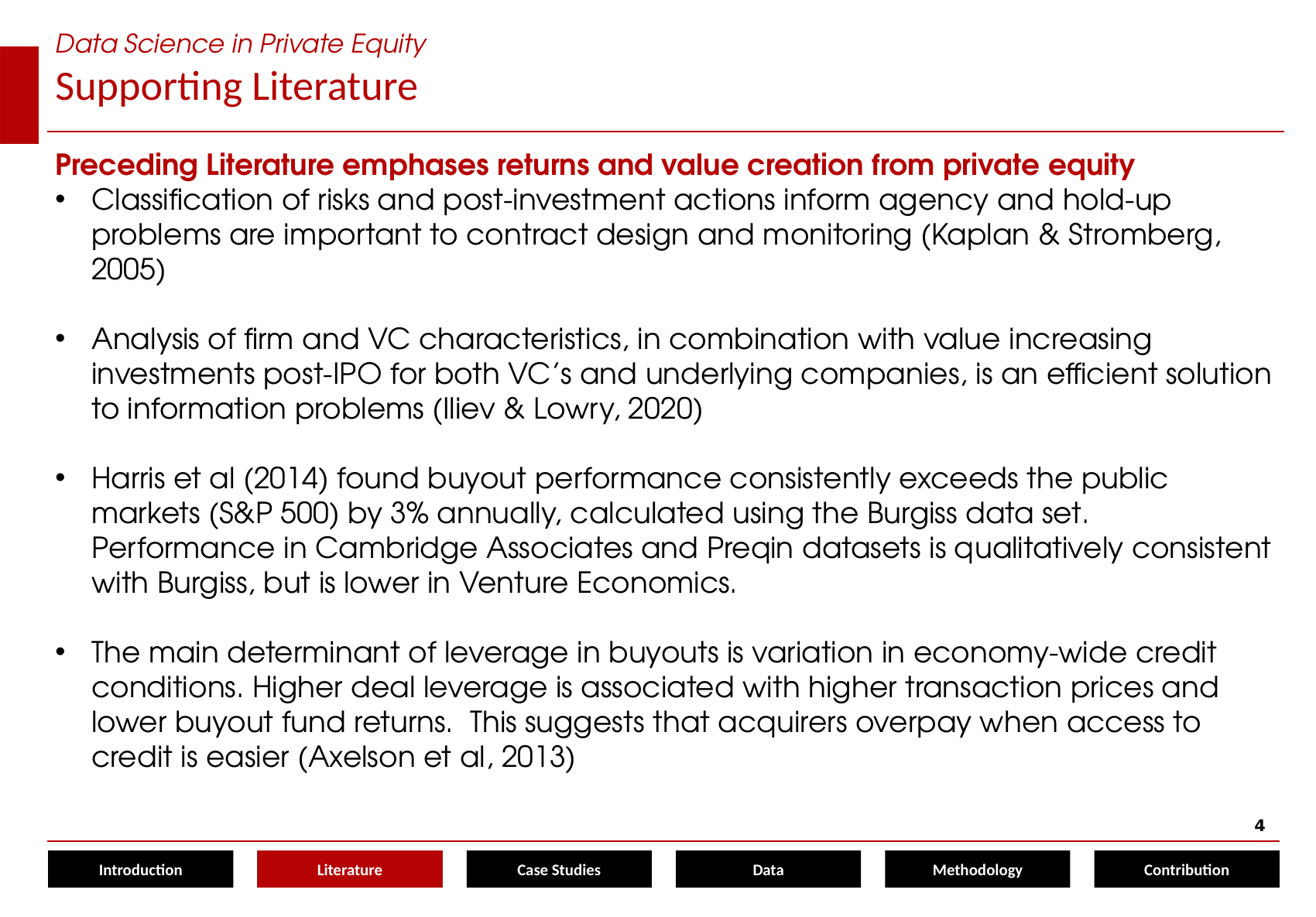

Data Science in Private Equity
# Supporting Literature
Preceding Literature emphases returns and value creation from private equity
Classification of risks and post-investment actions inform agency and hold-up problems are important to contract design and monitoring (Kaplan & Stromberg, 2005)

Analysis of firm and VC characteristics, in combination with value increasing investments post-IPO for both VC’s and underlying companies, is an efficient solution to information problems (Iliev & Lowry, 2020)

Harris et al (2014) found buyout performance consistently exceeds the public markets (S&P 500) by 3% annually, calculated using the Burgiss data set. Performance in Cambridge Associates and Preqin datasets is qualitatively consistent with Burgiss, but is lower in Venture Economics.

The main determinant of leverage in buyouts is variation in economy-wide credit conditions. Higher deal leverage is associated with higher transaction prices and lower buyout fund returns.  This suggests that acquirers overpay when access to credit is easier (Axelson et al, 2013)